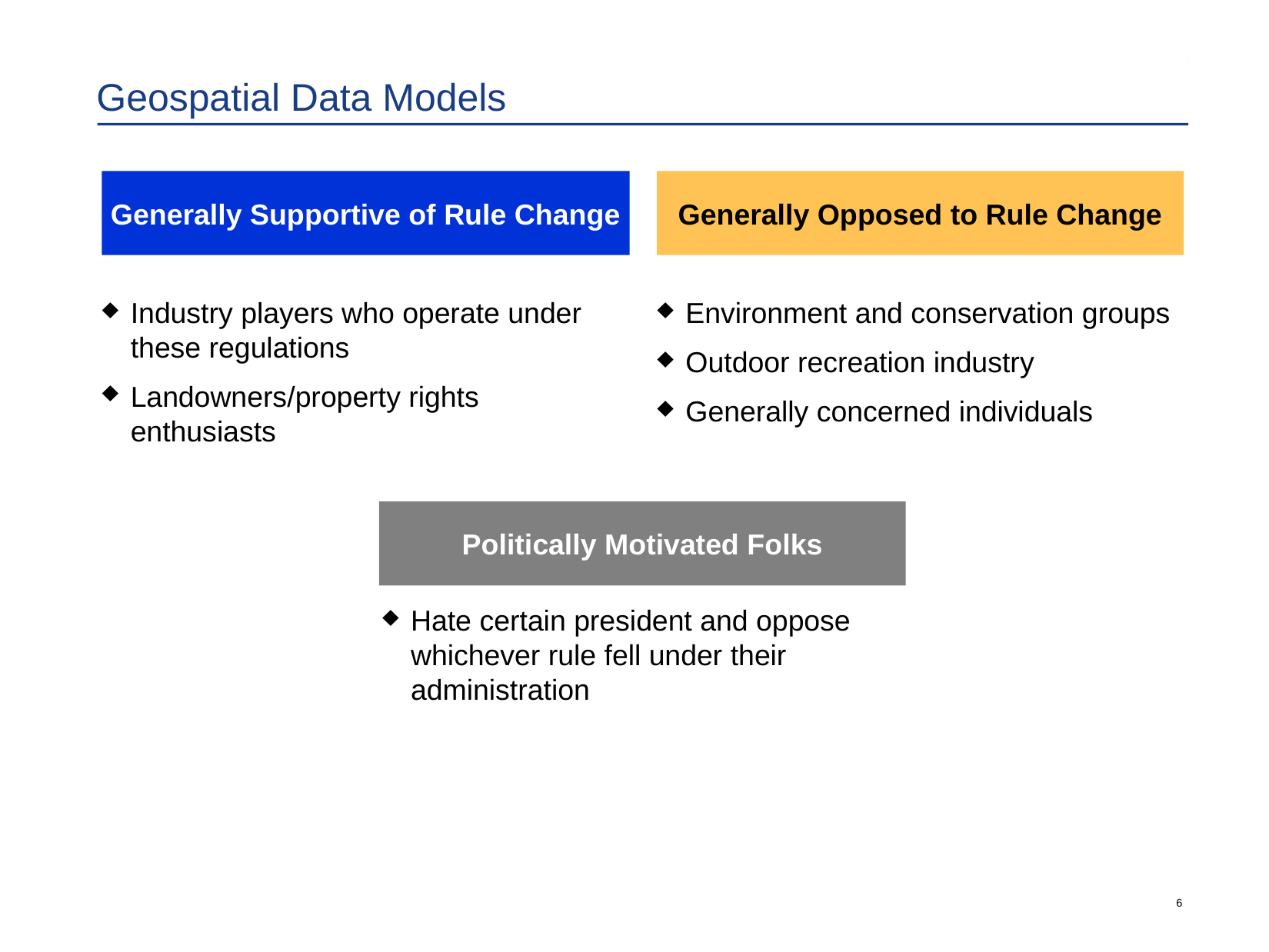

# Geospatial Data Models
Generally Supportive of Rule Change
Generally Opposed to Rule Change
Industry players who operate under these regulations
Landowners/property rights enthusiasts
Environment and conservation groups
Outdoor recreation industry
Generally concerned individuals
Politically Motivated Folks
Hate certain president and oppose whichever rule fell under their administration
6